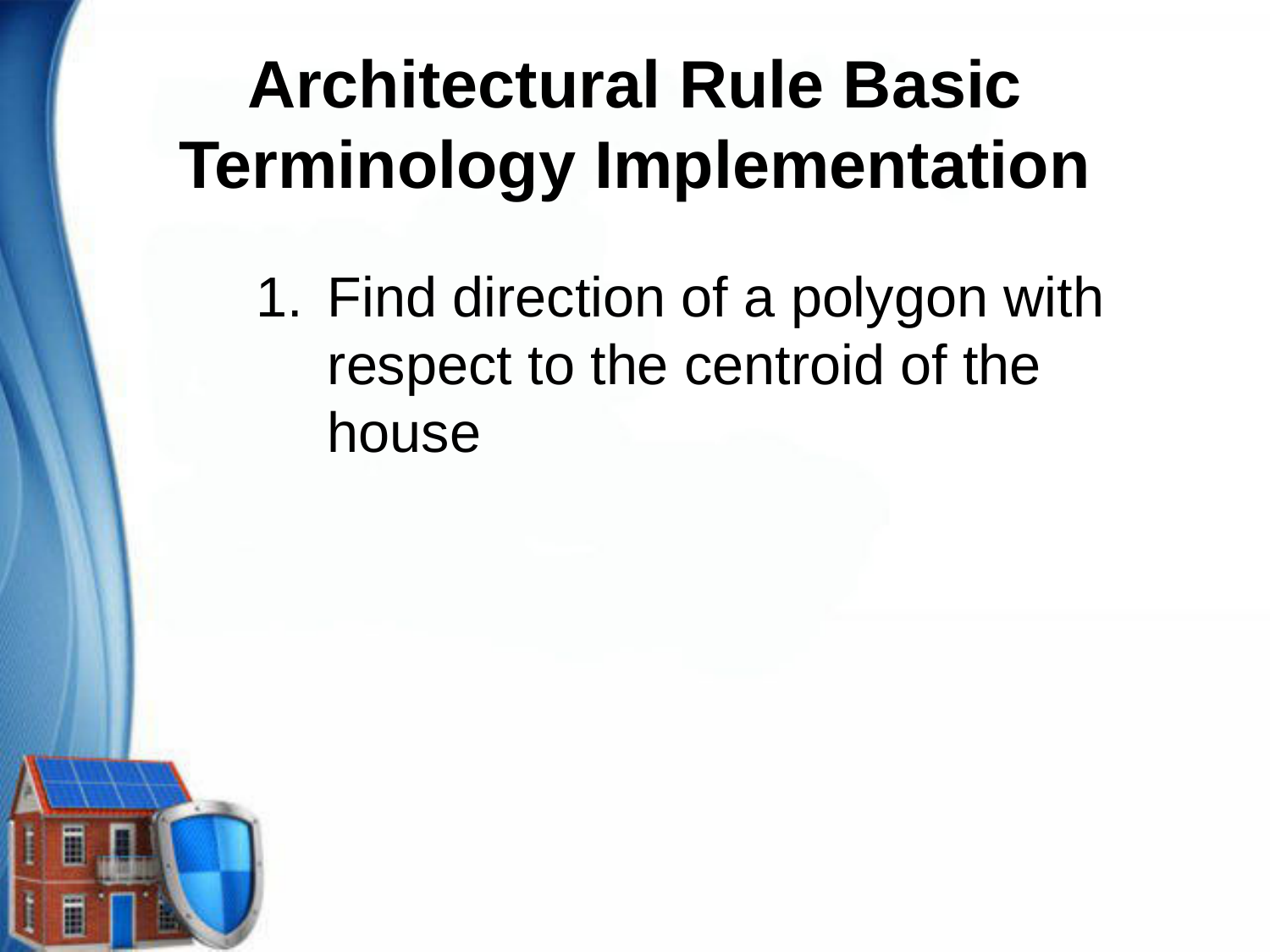

# Architectural Rule Basic Terminology Implementation
Find direction of a polygon with respect to the centroid of the house